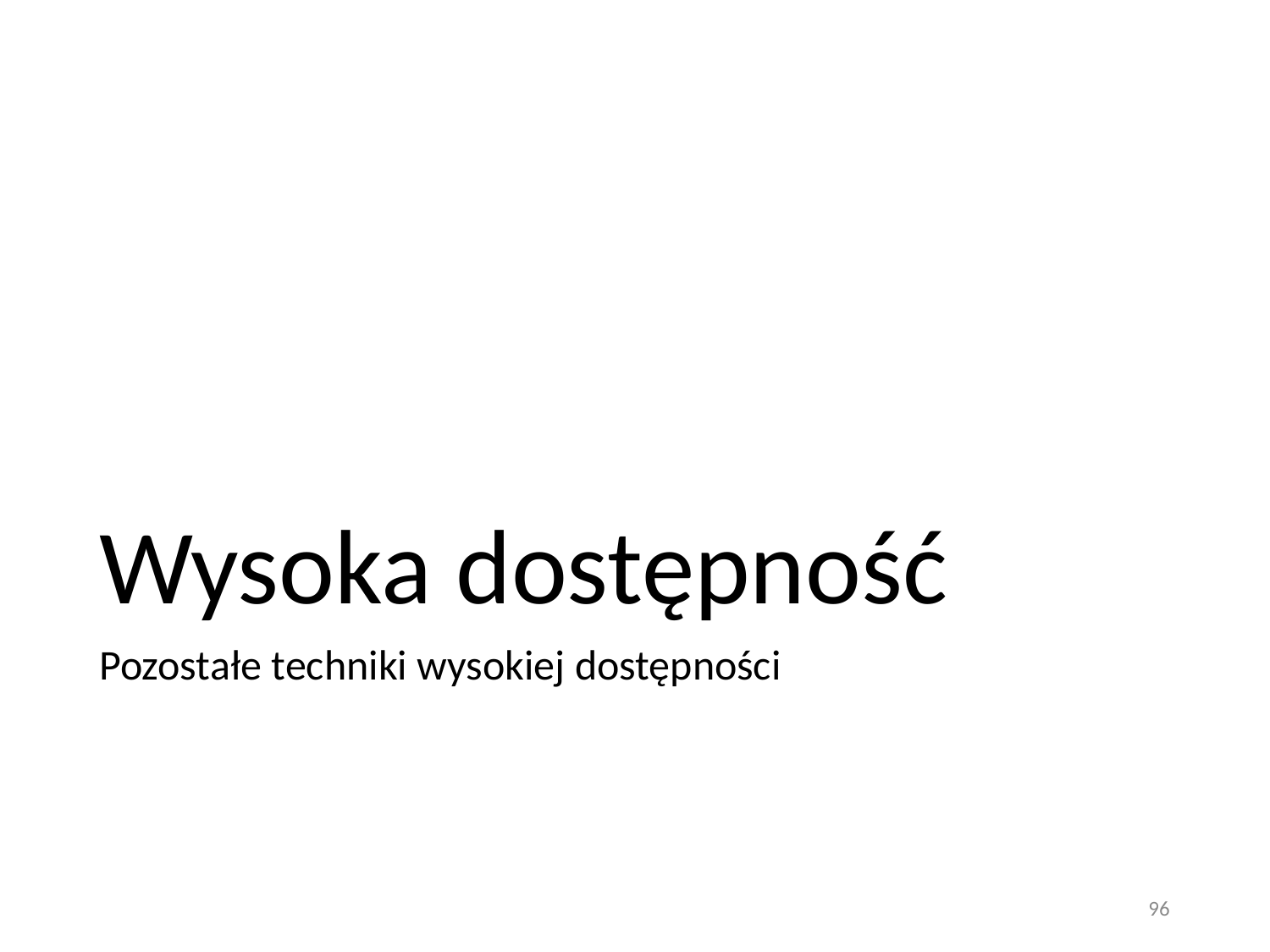

# Wysoka dostępność
Pozostałe techniki wysokiej dostępności
96